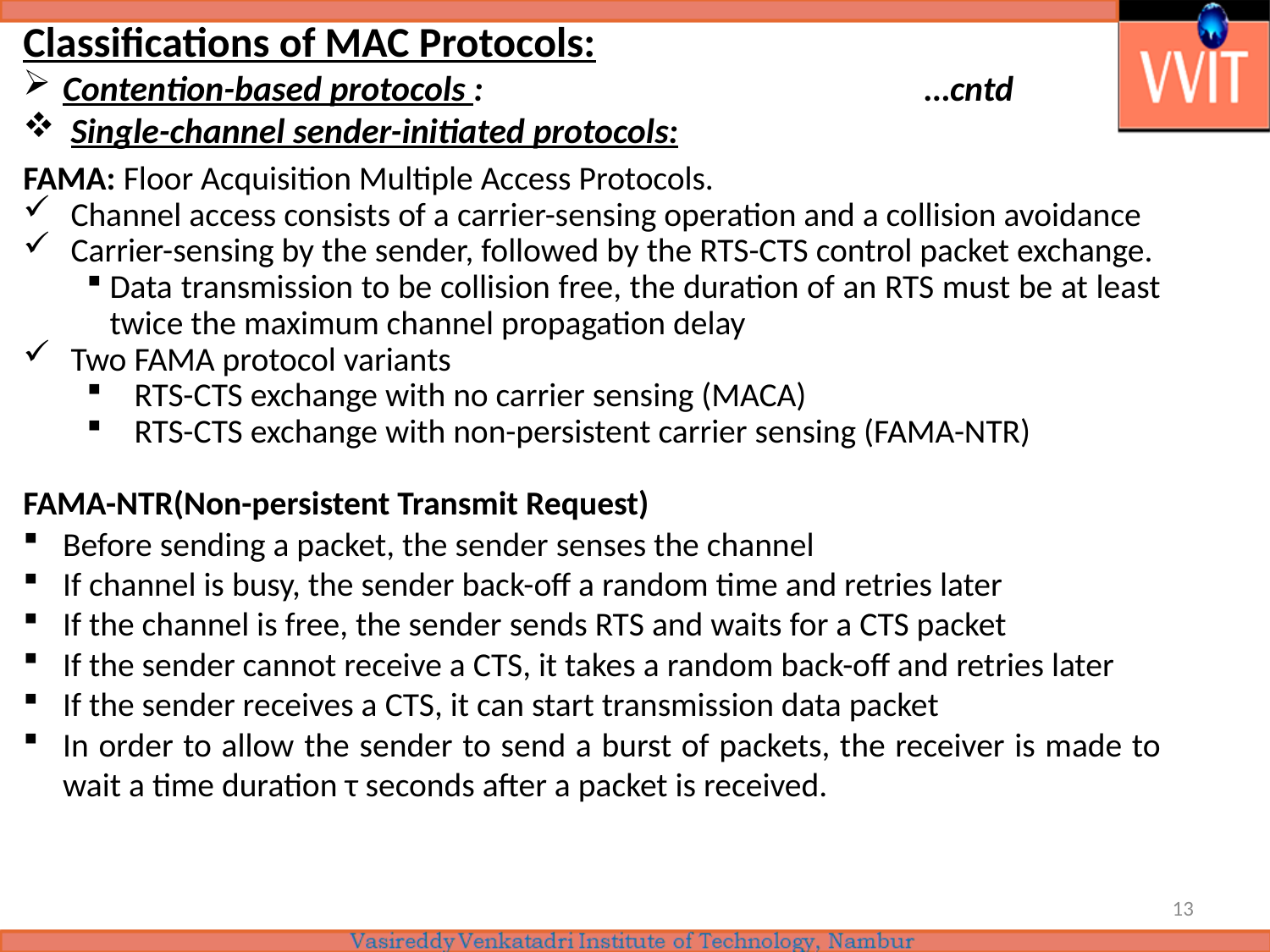

Classifications of MAC Protocols:
Contention-based protocols :                                                       …cntd
Single-channel sender-initiated protocols:
FAMA: Floor Acquisition Multiple Access Protocols.
Channel access consists of a carrier-sensing operation and a collision avoidance
Carrier-sensing by the sender, followed by the RTS-CTS control packet exchange.
Data transmission to be collision free, the duration of an RTS must be at least twice the maximum channel propagation delay
Two FAMA protocol variants
RTS-CTS exchange with no carrier sensing (MACA)
RTS-CTS exchange with non-persistent carrier sensing (FAMA-NTR)

FAMA-NTR(Non-persistent Transmit Request)
Before sending a packet, the sender senses the channel
If channel is busy, the sender back-off a random time and retries later
If the channel is free, the sender sends RTS and waits for a CTS packet
If the sender cannot receive a CTS, it takes a random back-off and retries later
If the sender receives a CTS, it can start transmission data packet
In order to allow the sender to send a burst of packets, the receiver is made to wait a time duration τ seconds after a packet is received.
13